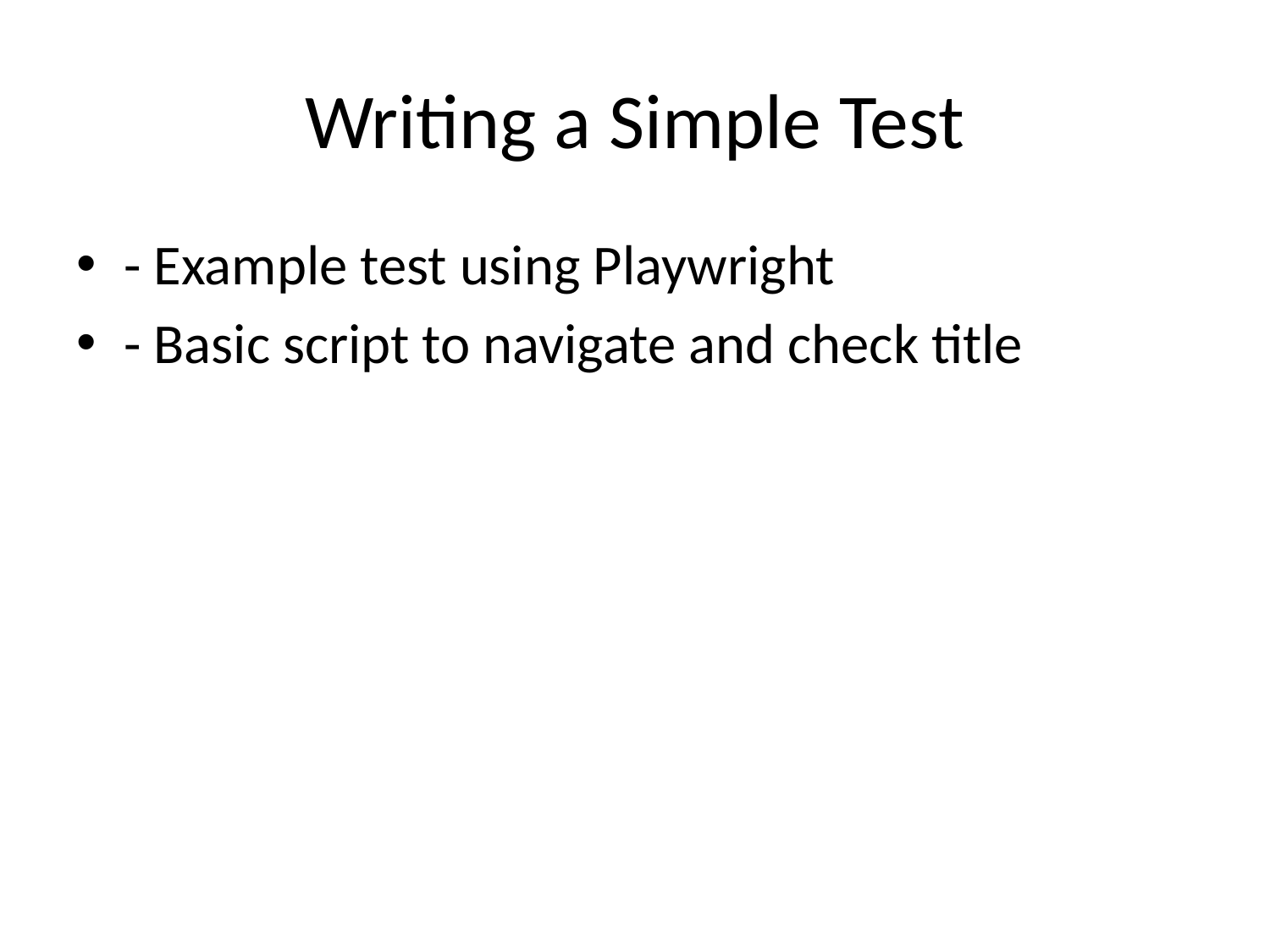

# Writing a Simple Test
- Example test using Playwright
- Basic script to navigate and check title